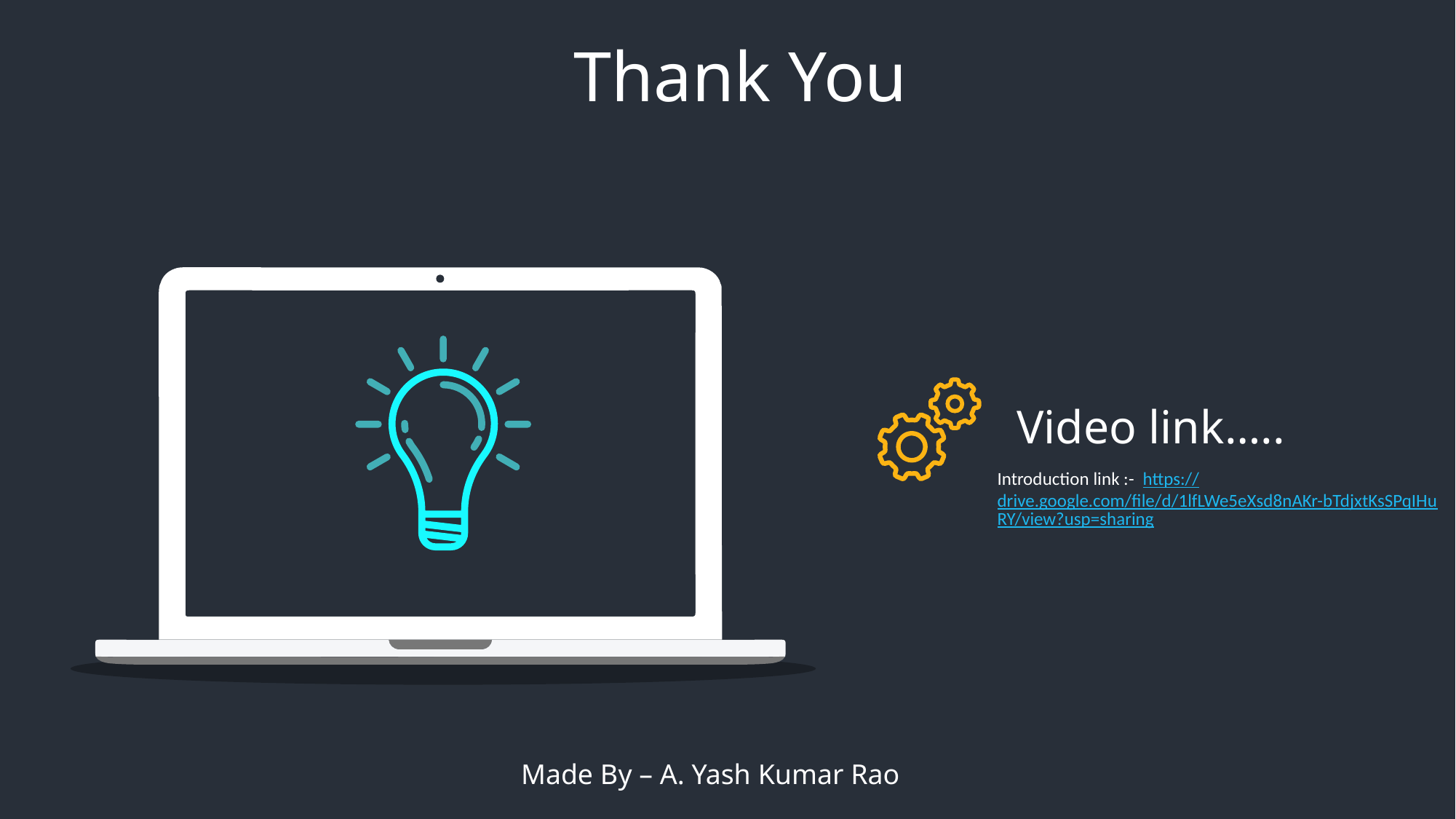

Thank You

Video link…..
Introduction link :-  https://drive.google.com/file/d/1lfLWe5eXsd8nAKr-bTdjxtKsSPqIHuRY/view?usp=sharing

Made By – A. Yash Kumar Rao